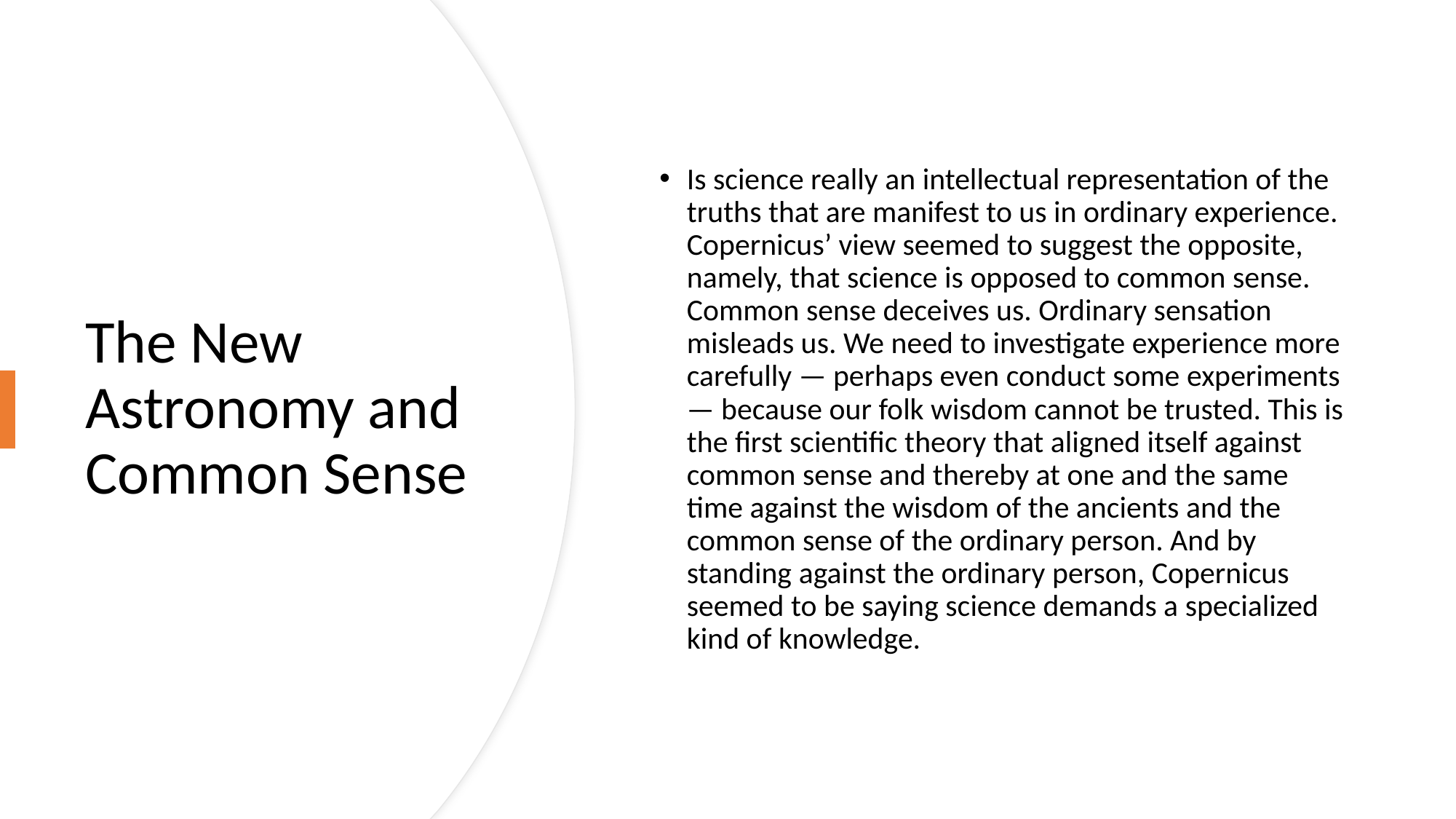

Is science really an intellec­tual representation of the truths that are manifest to us in ordinary experience. Copernicus’ view seemed to suggest the opposite, namely, that science is opposed to common sense. Common sense deceives us. Ordinary sensation misleads us. We need to investigate experience more carefully — perhaps even conduct some experiments — because our folk wisdom cannot be trusted. This is the first scientific theory that aligned itself against common sense and thereby at one and the same time against the wisdom of the ancients and the common sense of the ordinary person. And by standing against the ordinary person, Copernicus seemed to be saying science demands a specialized kind of knowledge.
# The New Astronomy and Common Sense